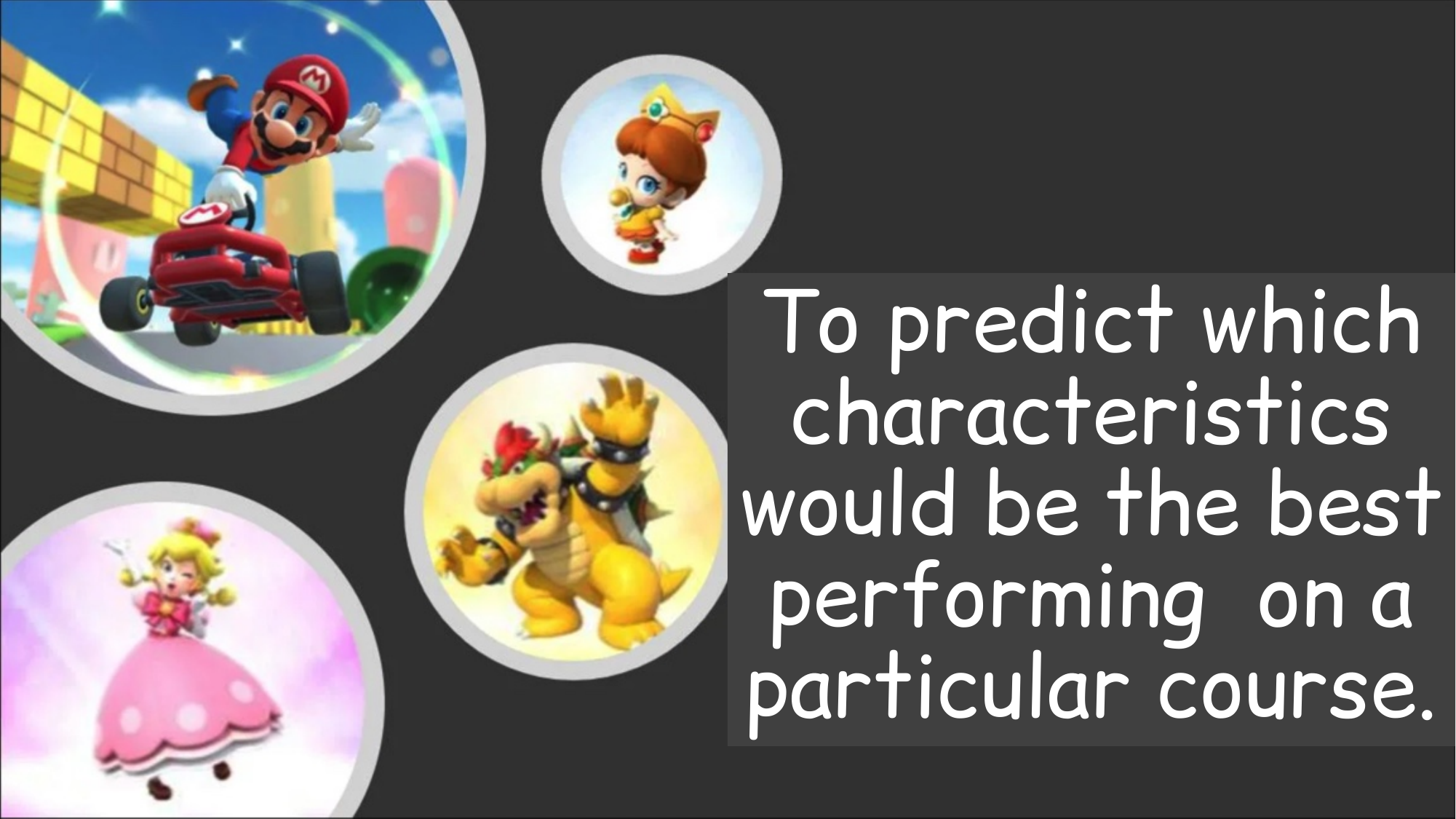

To predict which characteristics would be the best performing  on a particular course.